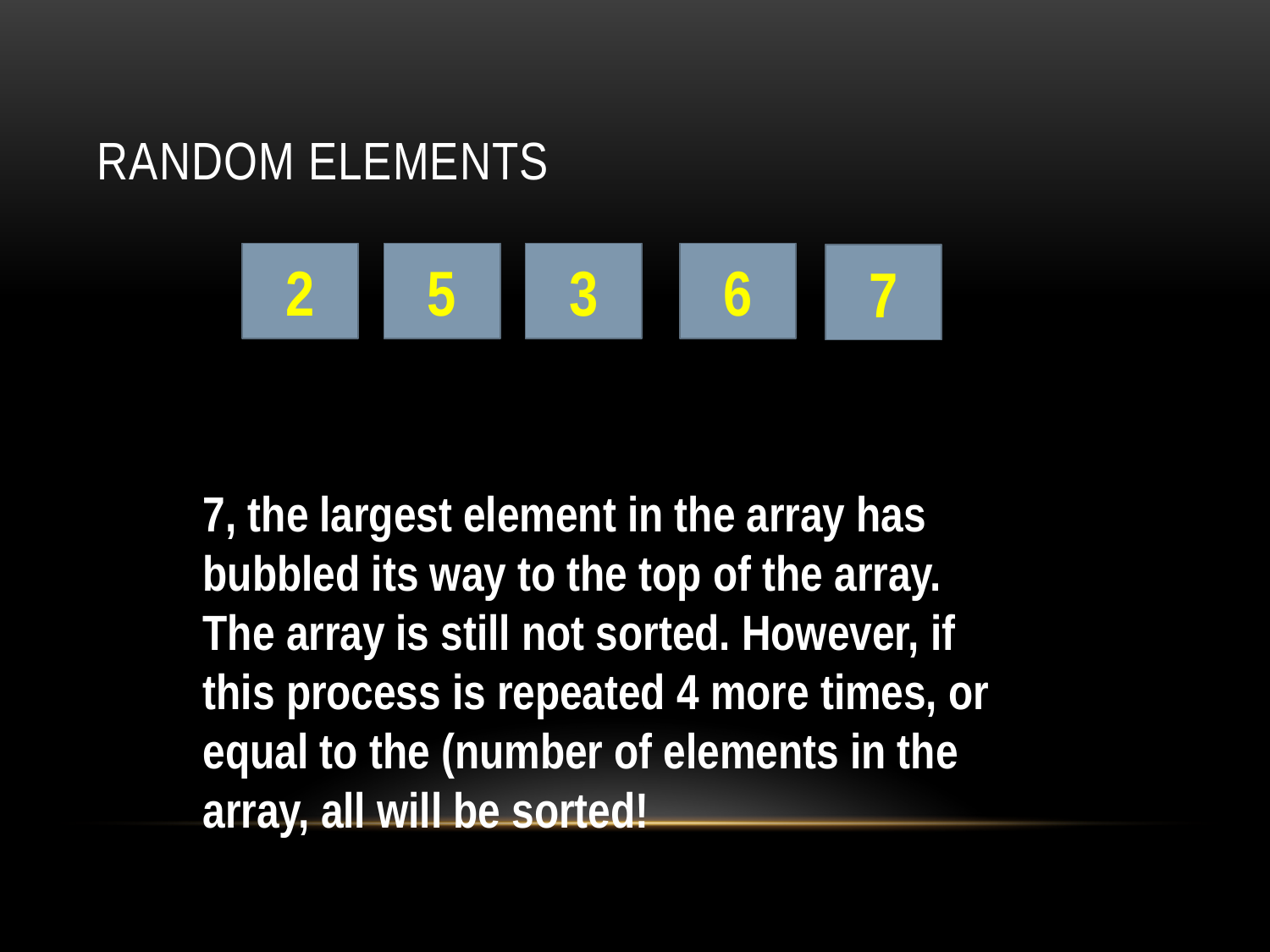

# Random Elements
2
5
3
6
7
7, the largest element in the array has bubbled its way to the top of the array. The array is still not sorted. However, if this process is repeated 4 more times, or equal to the (number of elements in the array, all will be sorted!